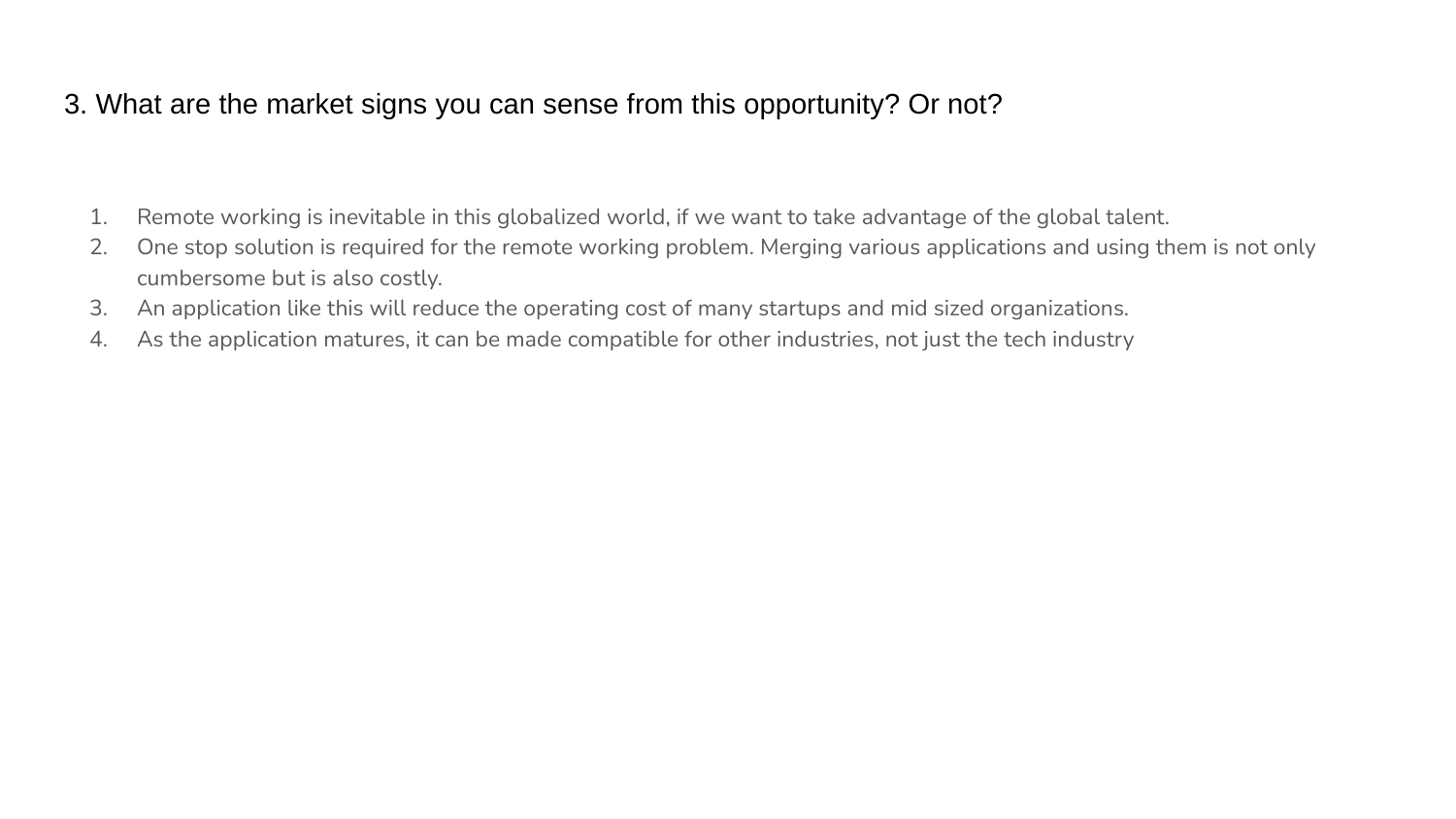

# 3. What are the market signs you can sense from this opportunity? Or not?
Remote working is inevitable in this globalized world, if we want to take advantage of the global talent.
One stop solution is required for the remote working problem. Merging various applications and using them is not only cumbersome but is also costly.
An application like this will reduce the operating cost of many startups and mid sized organizations.
As the application matures, it can be made compatible for other industries, not just the tech industry